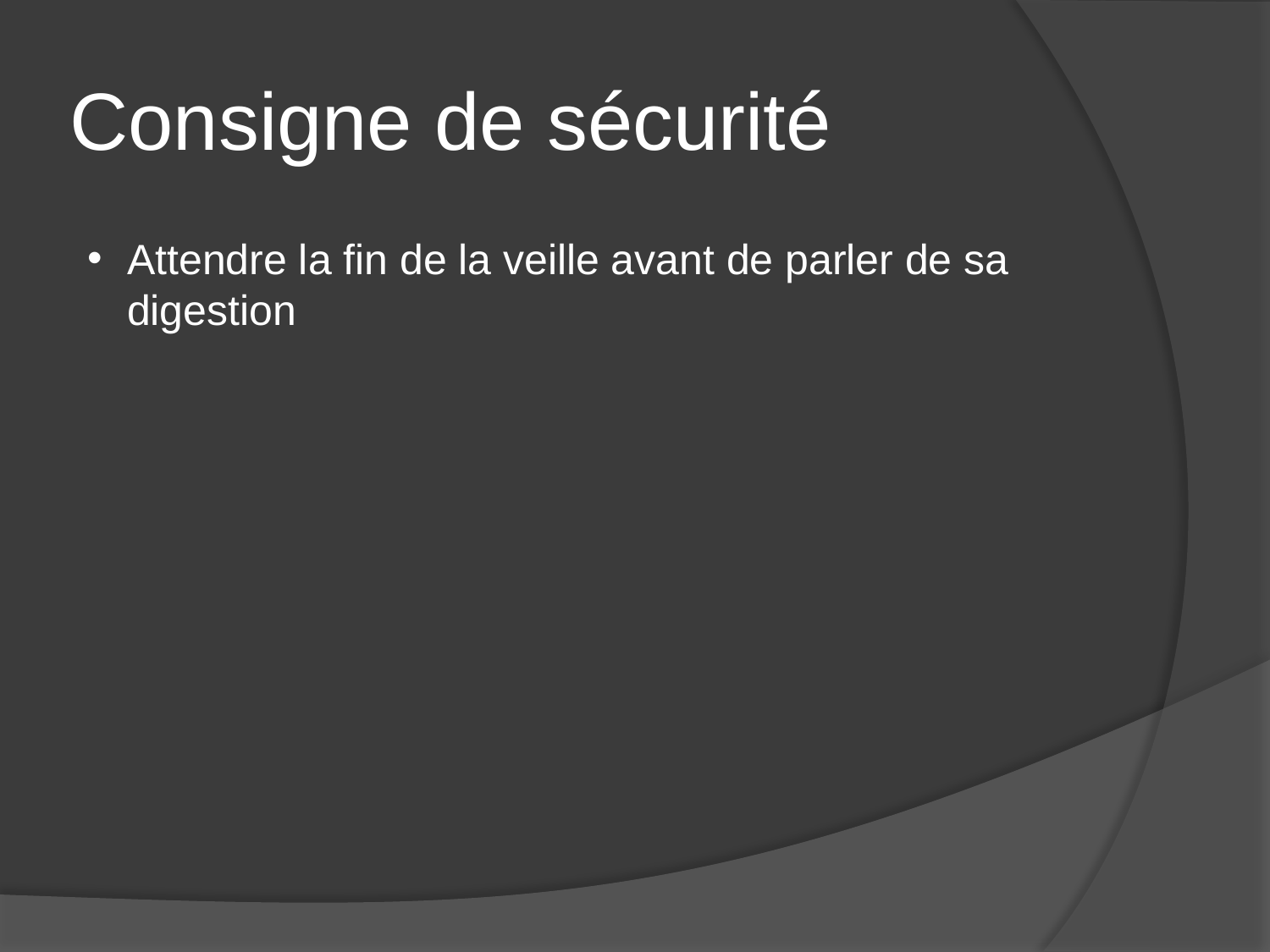

# Consigne de sécurité
Attendre la fin de la veille avant de parler de sa digestion